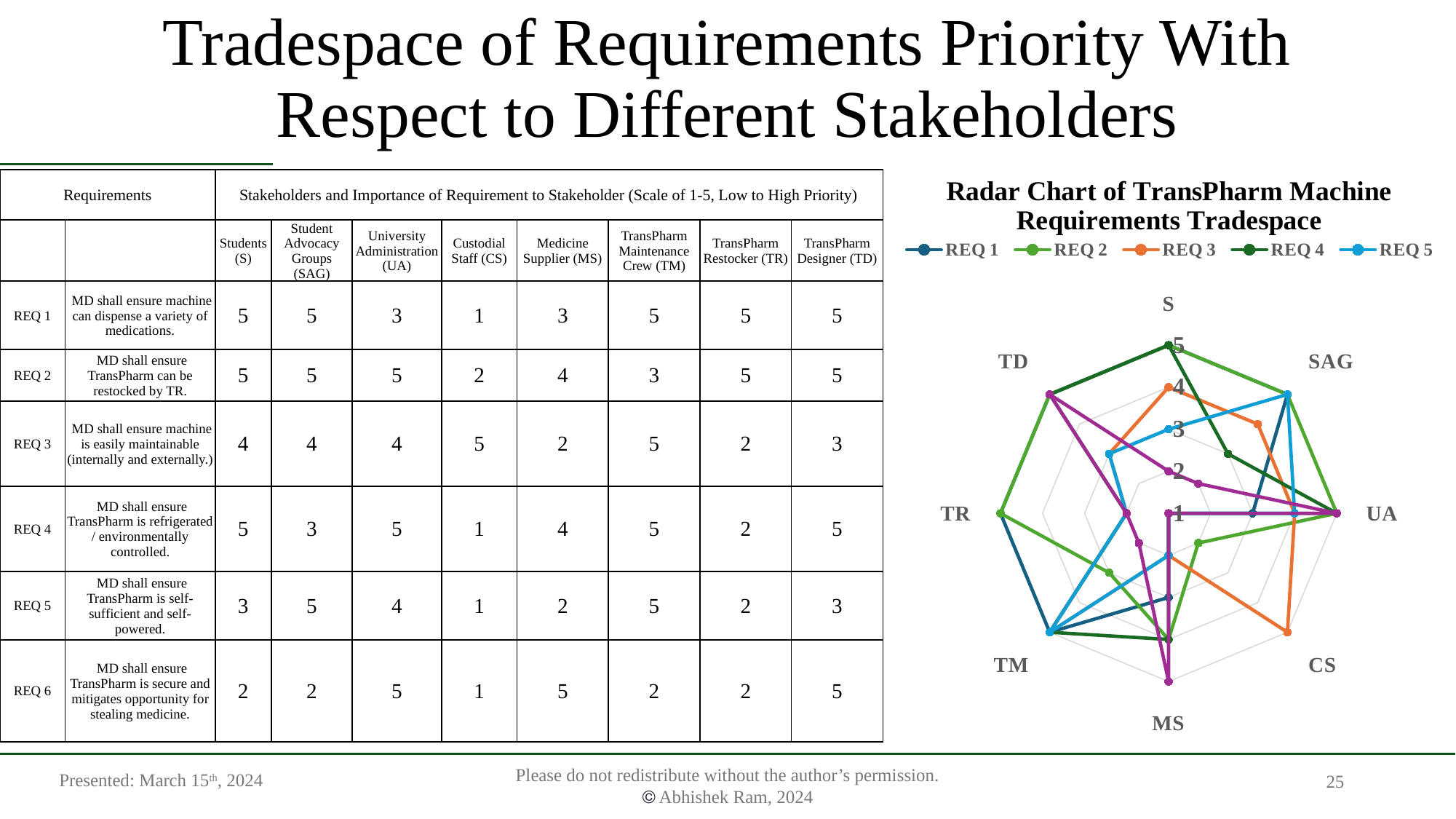

# Tradespace of Requirements Priority With Respect to Different Stakeholders

### Chart: Radar Chart of TransPharm Machine Requirements Tradespace

| Category | REQ 1 | REQ 2 | REQ 3 | REQ 4 | REQ 5 | REQ 6 |
|---|---|---|---|---|---|---|
| S | 5.0 | 5.0 | 4.0 | 5.0 | 3.0 | 2.0 |
| SAG | 5.0 | 5.0 | 4.0 | 3.0 | 5.0 | 2.0 |
| UA | 3.0 | 5.0 | 4.0 | 5.0 | 4.0 | 5.0 |
| CS | 1.0 | 2.0 | 5.0 | 1.0 | 1.0 | 1.0 |
| MS | 3.0 | 4.0 | 2.0 | 4.0 | 2.0 | 5.0 |
| TM | 5.0 | 3.0 | 5.0 | 5.0 | 5.0 | 2.0 |
| TR | 5.0 | 5.0 | 2.0 | 2.0 | 2.0 | 2.0 |
| TD | 5.0 | 5.0 | 3.0 | 5.0 | 3.0 | 5.0 |
| Requirements |  | Stakeholders and Importance of Requirement to Stakeholder (Scale of 1-5, Low to High Priority) |  |  |  |  |  |  |  |
| --- | --- | --- | --- | --- | --- | --- | --- | --- | --- |
|  |  | Students (S) | Student Advocacy Groups (SAG) | University Administration (UA) | Custodial Staff (CS) | Medicine Supplier (MS) | TransPharm Maintenance Crew (TM) | TransPharm Restocker (TR) | TransPharm Designer (TD) |
| REQ 1 | MD shall ensure machine can dispense a variety of medications. | 5 | 5 | 3 | 1 | 3 | 5 | 5 | 5 |
| REQ 2 | MD shall ensure TransPharm can be restocked by TR. | 5 | 5 | 5 | 2 | 4 | 3 | 5 | 5 |
| REQ 3 | MD shall ensure machine is easily maintainable (internally and externally.) | 4 | 4 | 4 | 5 | 2 | 5 | 2 | 3 |
| REQ 4 | MD shall ensure TransPharm is refrigerated / environmentally controlled. | 5 | 3 | 5 | 1 | 4 | 5 | 2 | 5 |
| REQ 5 | MD shall ensure TransPharm is self-sufficient and self-powered. | 3 | 5 | 4 | 1 | 2 | 5 | 2 | 3 |
| REQ 6 | MD shall ensure TransPharm is secure and mitigates opportunity for stealing medicine. | 2 | 2 | 5 | 1 | 5 | 2 | 2 | 5 |
Presented: March 15th, 2024
25
Please do not redistribute without the author’s permission.
© Abhishek Ram, 2024